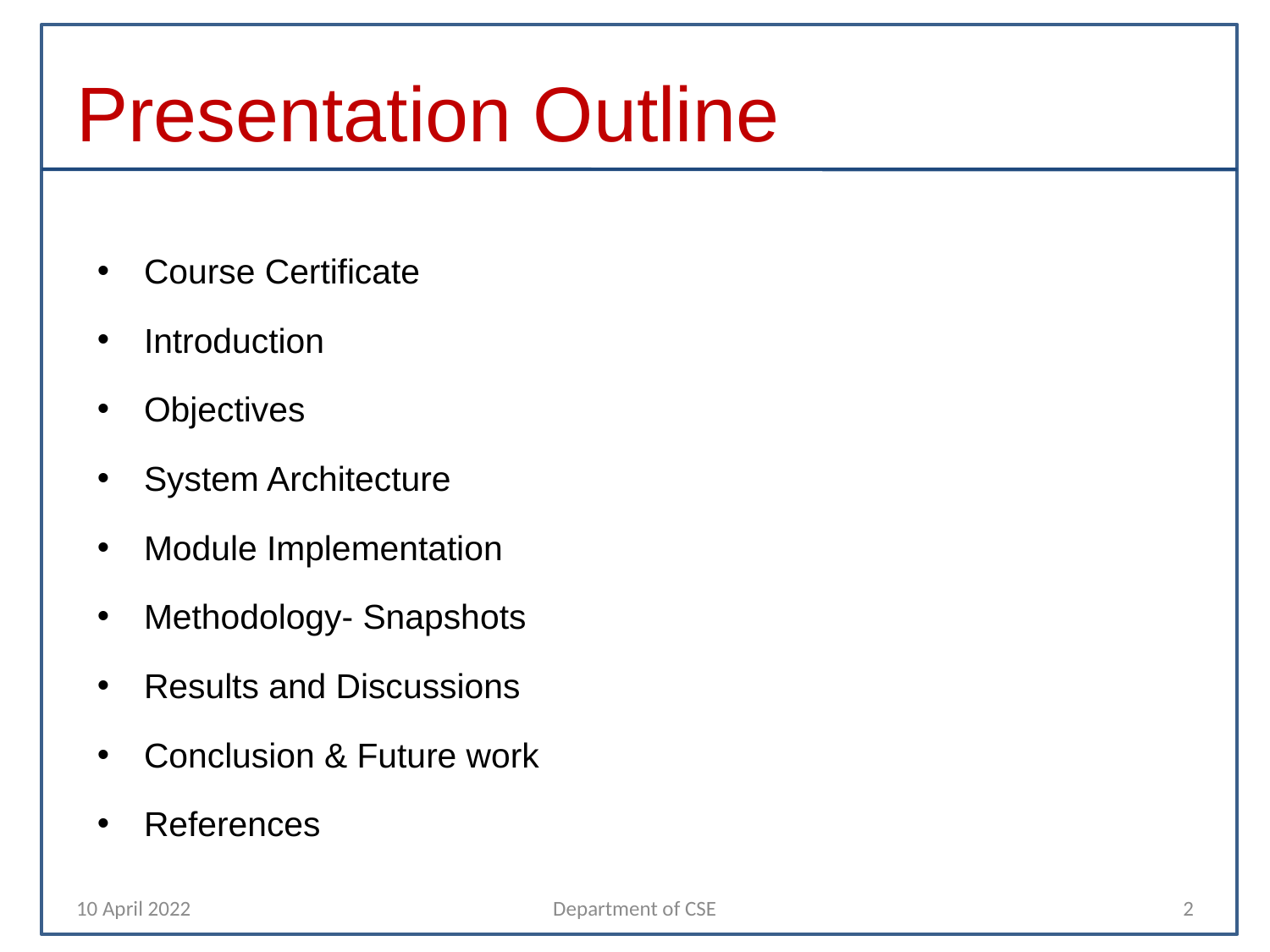

# Presentation Outline
Course Certificate
Introduction
Objectives
System Architecture
Module Implementation
Methodology- Snapshots
Results and Discussions
Conclusion & Future work
References

10 April 2022
Department of CSE
2